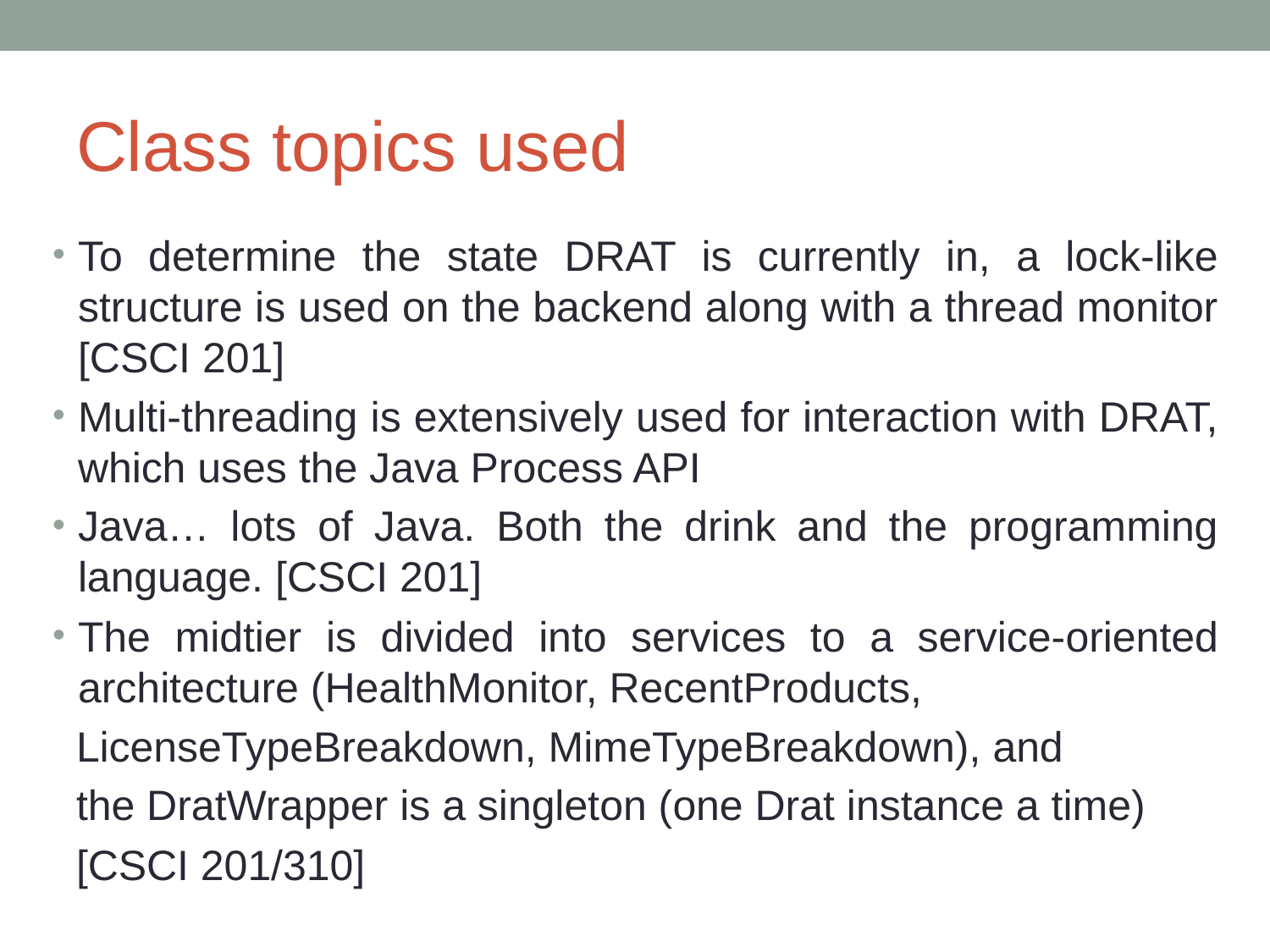

# Class topics used
To determine the state DRAT is currently in, a lock-like structure is used on the backend along with a thread monitor [CSCI 201]
Multi-threading is extensively used for interaction with DRAT, which uses the Java Process API
Java… lots of Java. Both the drink and the programming language. [CSCI 201]
The midtier is divided into services to a service-oriented architecture (HealthMonitor, RecentProducts,
  LicenseTypeBreakdown, MimeTypeBreakdown), and
  the DratWrapper is a singleton (one Drat instance a time)
  [CSCI 201/310]